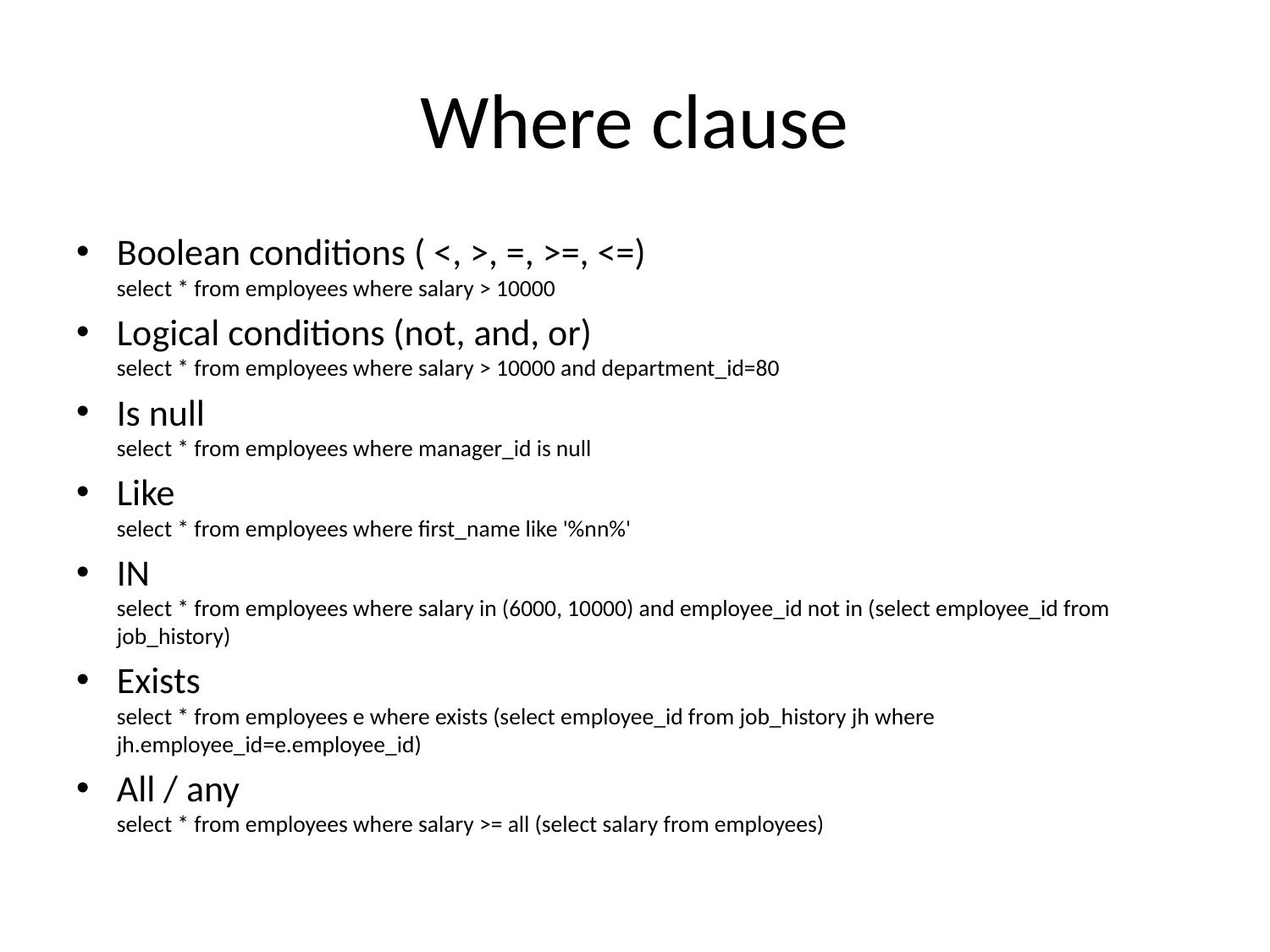

# Where clause
Boolean conditions ( <, >, =, >=, <=)
select * from employees where salary > 10000
Logical conditions (not, and, or)
select * from employees where salary > 10000 and department_id=80
Is null
select * from employees where manager_id is null
Like
select * from employees where first_name like '%nn%'
IN
select * from employees where salary in (6000, 10000) and employee_id not in (select employee_id from job_history)
Exists
select * from employees e where exists (select employee_id from job_history jh where jh.employee_id=e.employee_id)
All / any
select * from employees where salary >= all (select salary from employees)